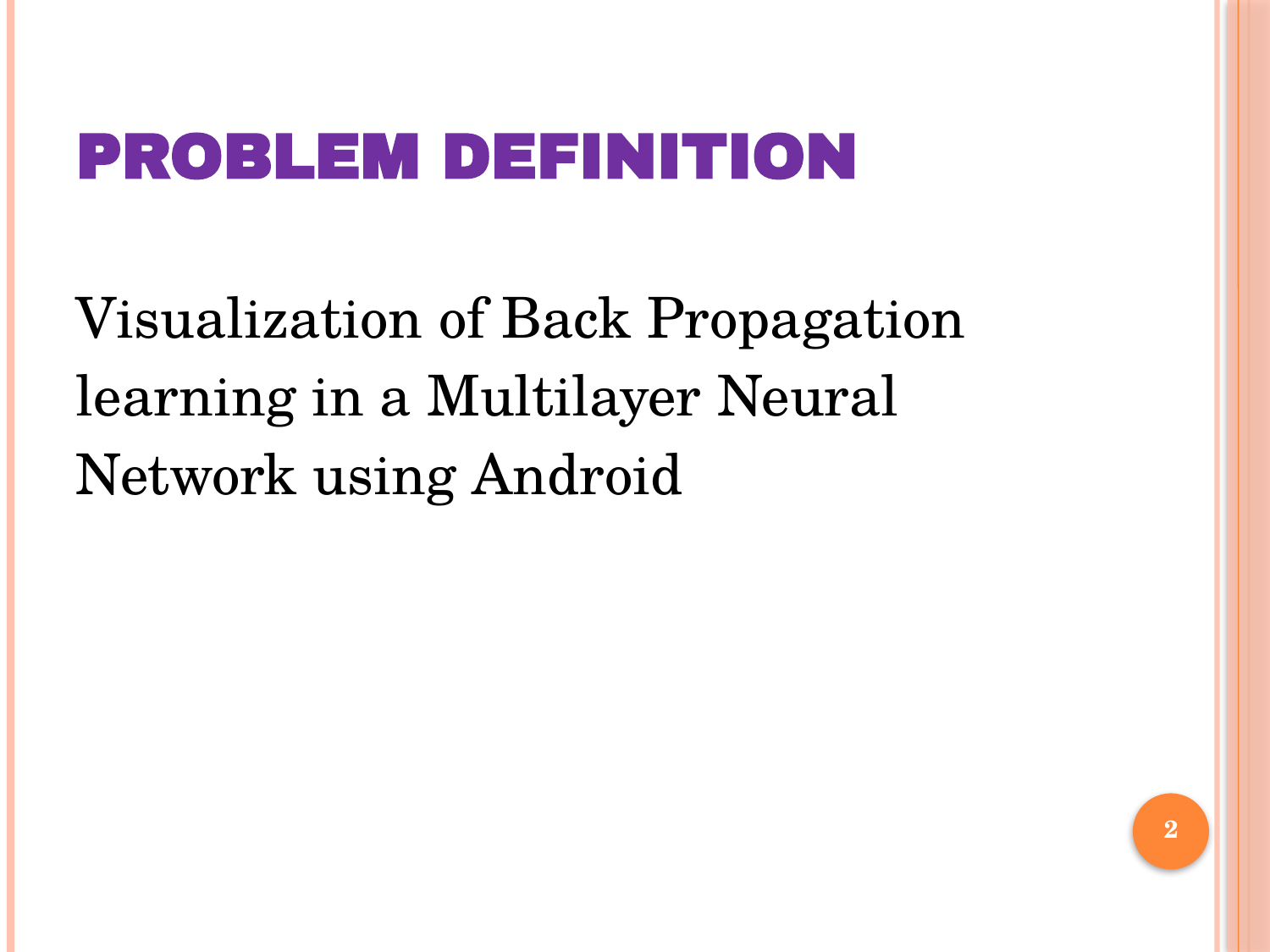

# Problem Definition
Visualization of Back Propagation
learning in a Multilayer Neural
Network using Android
2